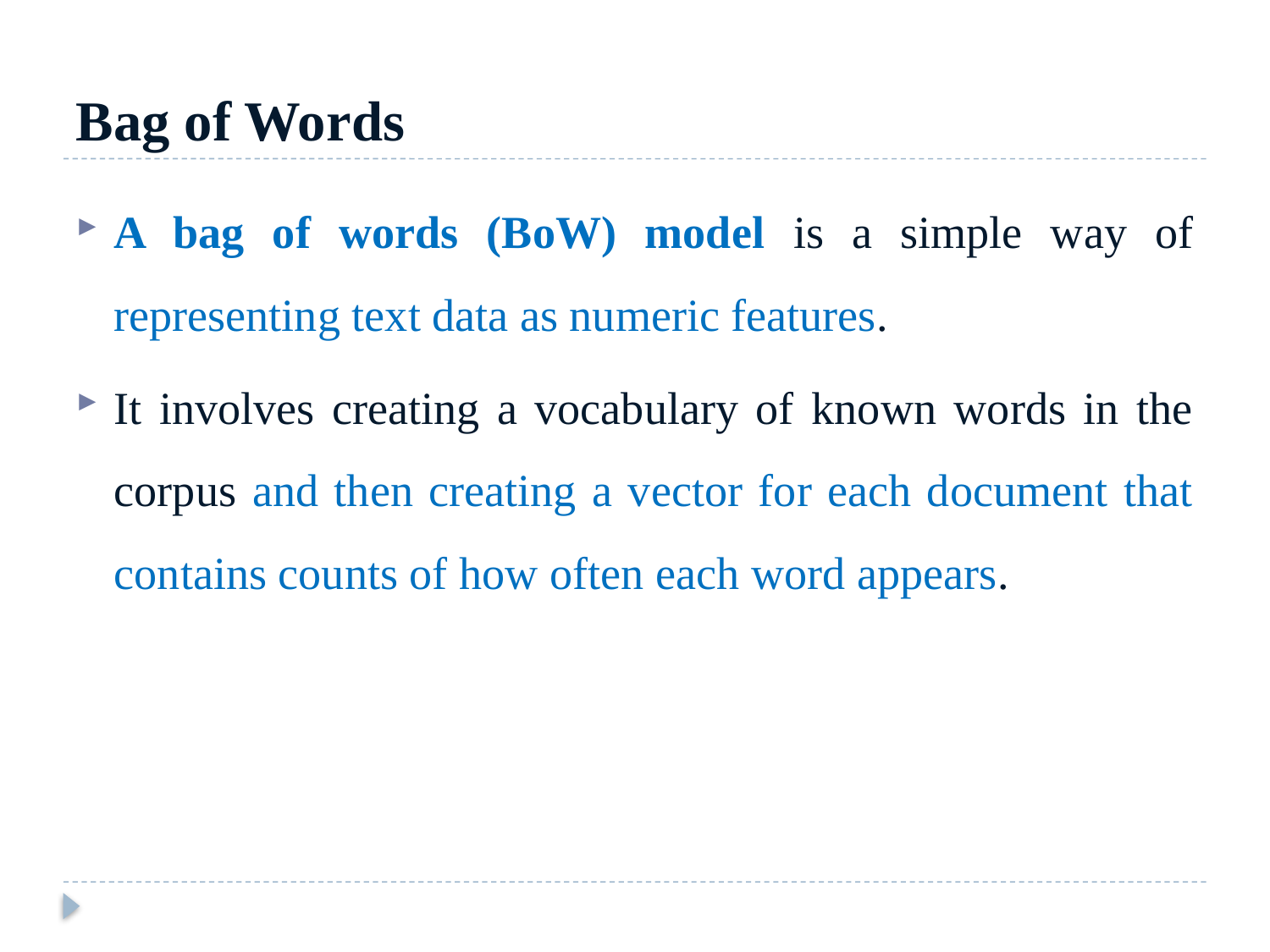

# Bag of Words
A bag of words (BoW) model is a simple way of representing text data as numeric features.
It involves creating a vocabulary of known words in the corpus and then creating a vector for each document that contains counts of how often each word appears.